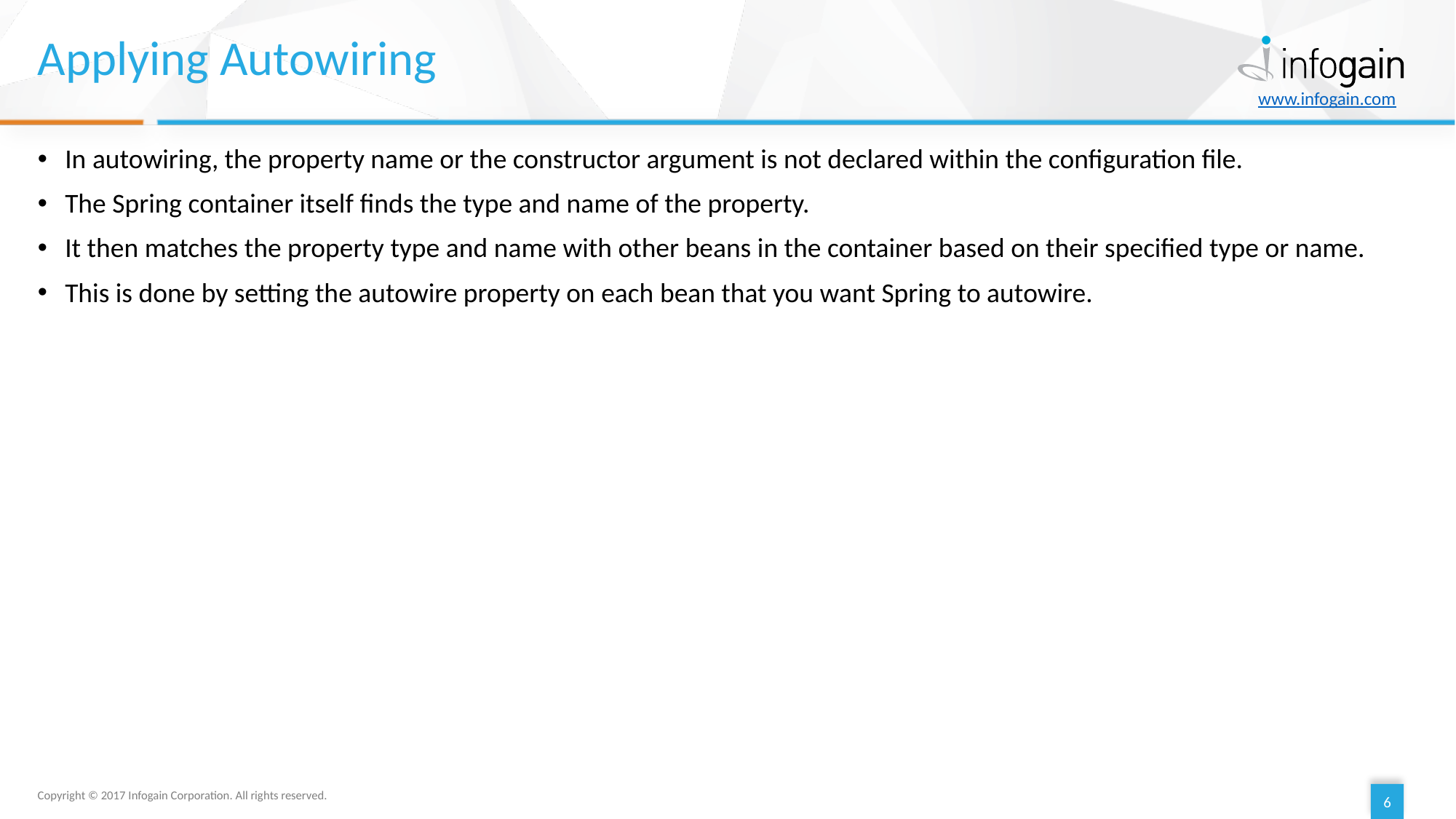

# Applying Autowiring
In autowiring, the property name or the constructor argument is not declared within the configuration file.
The Spring container itself finds the type and name of the property.
It then matches the property type and name with other beans in the container based on their specified type or name.
This is done by setting the autowire property on each bean that you want Spring to autowire.

6